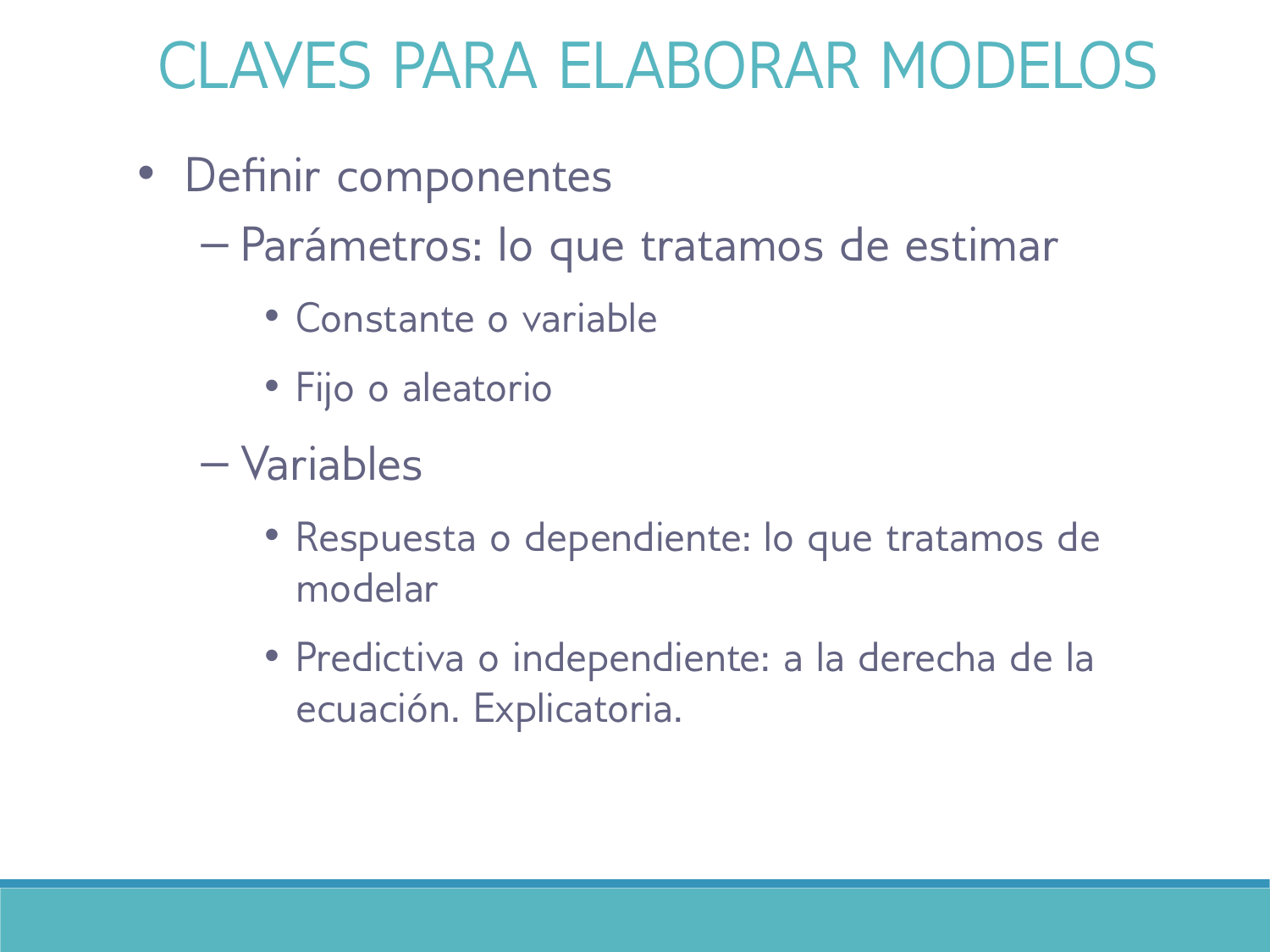

CLAVES PARA ELABORAR MODELOS
Definir componentes
Parámetros: lo que tratamos de estimar
Constante o variable
Fijo o aleatorio
Variables
Respuesta o dependiente: lo que tratamos de modelar
Predictiva o independiente: a la derecha de la ecuación. Explicatoria.